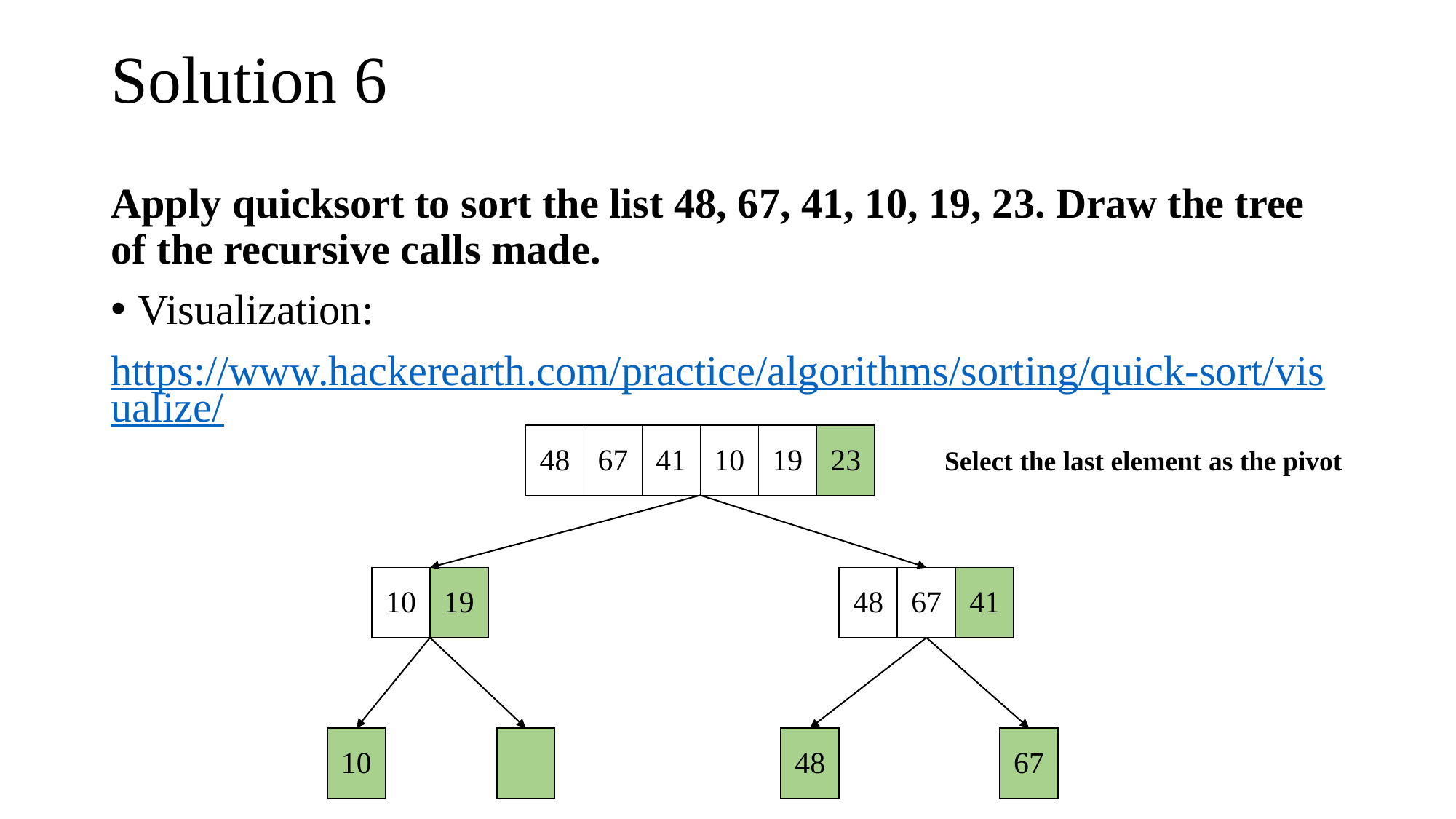

# Solution 6
Apply quicksort to sort the list 48, 67, 41, 10, 19, 23. Draw the tree of the recursive calls made.
Visualization:
https://www.hackerearth.com/practice/algorithms/sorting/quick-sort/visualize/

| 48 | 67 | 41 | 10 | 19 | 23 |
| --- | --- | --- | --- | --- | --- |
Select the last element as the pivot
| 10 | 19 |
| --- | --- |
| 48 | 67 | 41 |
| --- | --- | --- |
| 10 |
| --- |
|  |
| --- |
| 48 |
| --- |
| 67 |
| --- |